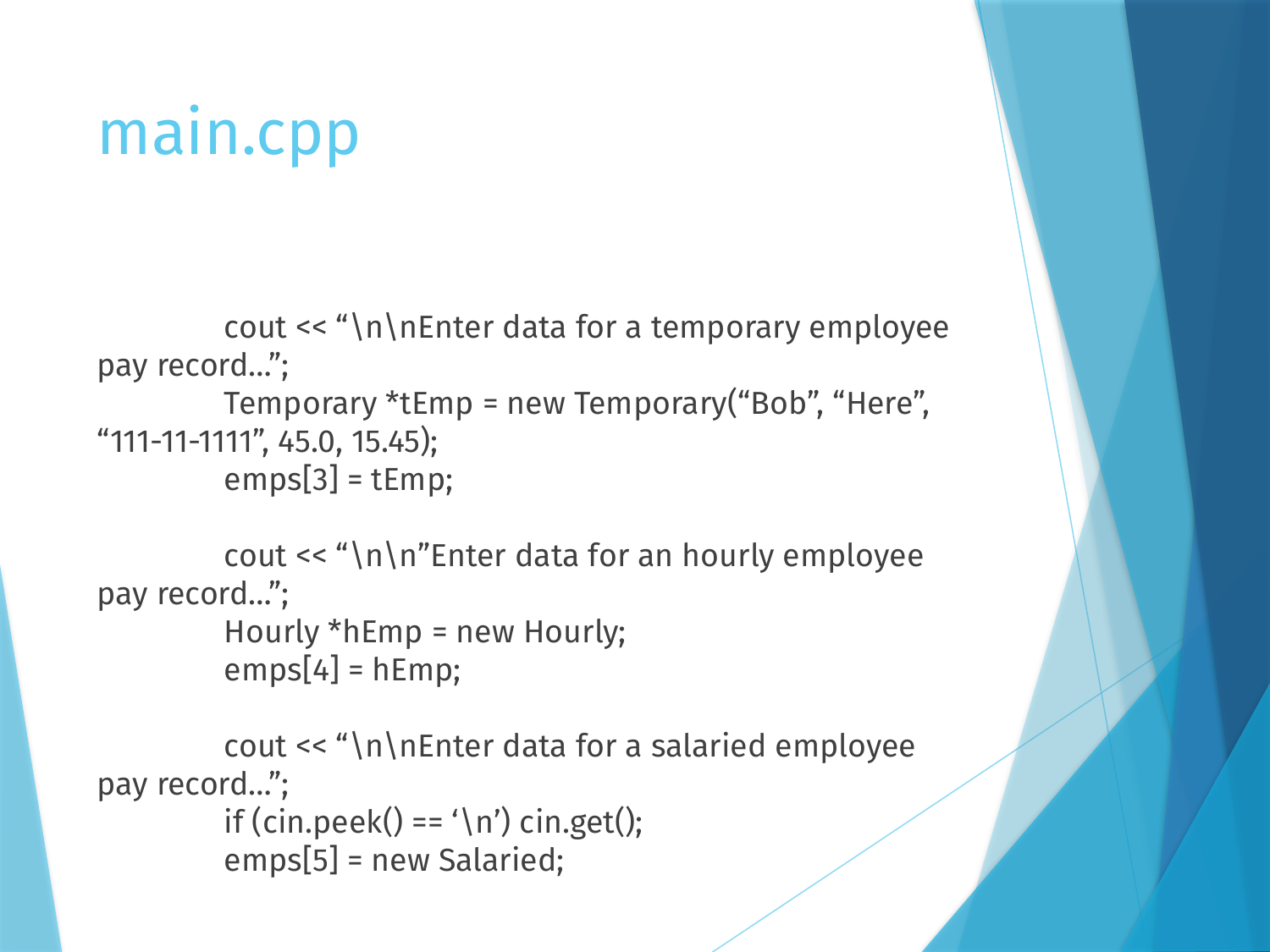

# main.cpp
	cout << “\n\nEnter data for a temporary employee pay record…”;
	Temporary *tEmp = new Temporary(“Bob”, “Here”, “111-11-1111”, 45.0, 15.45);
	emps[3] = tEmp;

	cout << “\n\n”Enter data for an hourly employee pay record…”;
	Hourly *hEmp = new Hourly;
	emps[4] = hEmp;

	cout << “\n\nEnter data for a salaried employee pay record…”;
	if (cin.peek() == ‘\n’) cin.get();
	emps[5] = new Salaried;